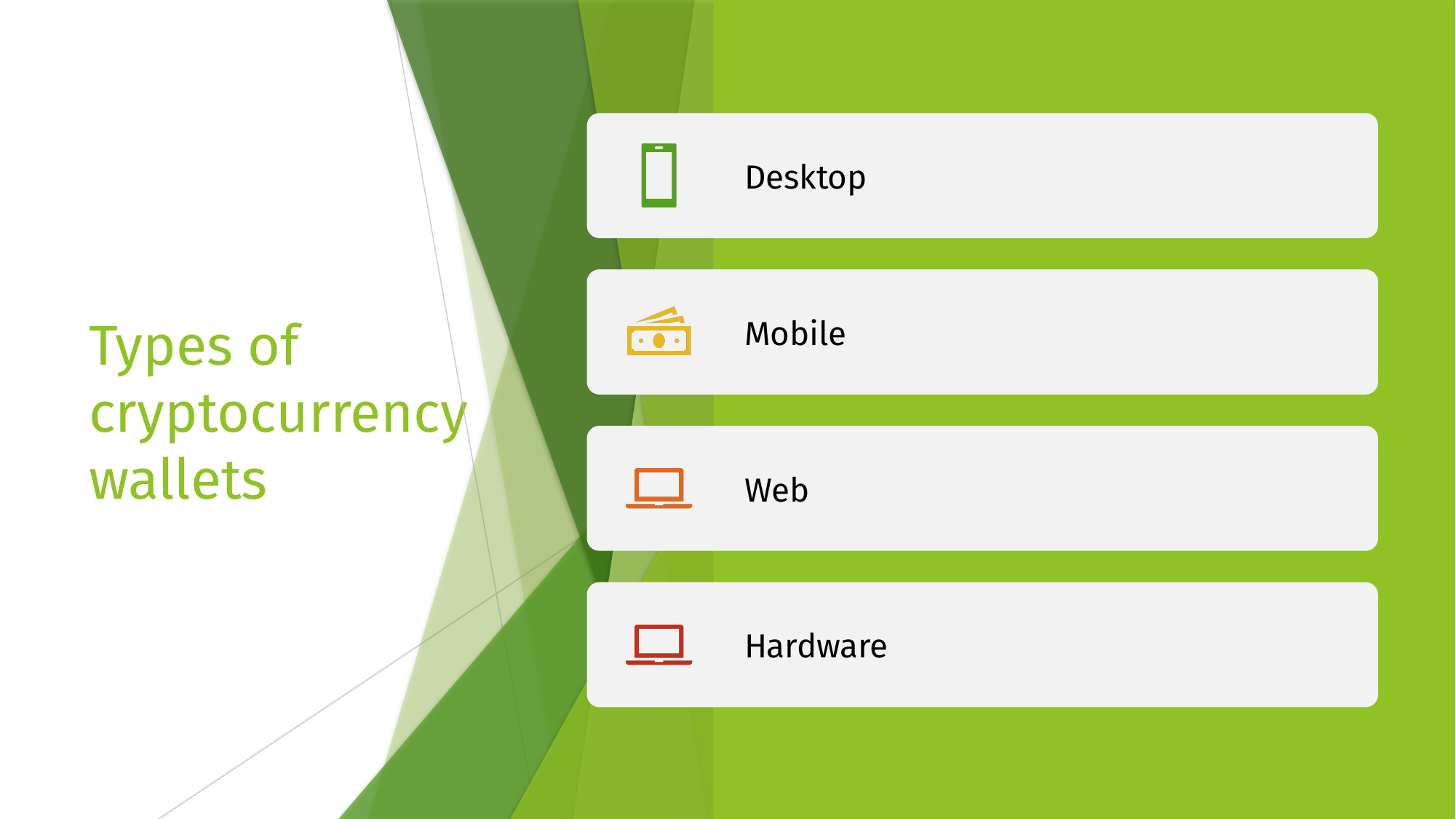

Desktop
Mobile
Web
Hardware
# Types of cryptocurrency wallets